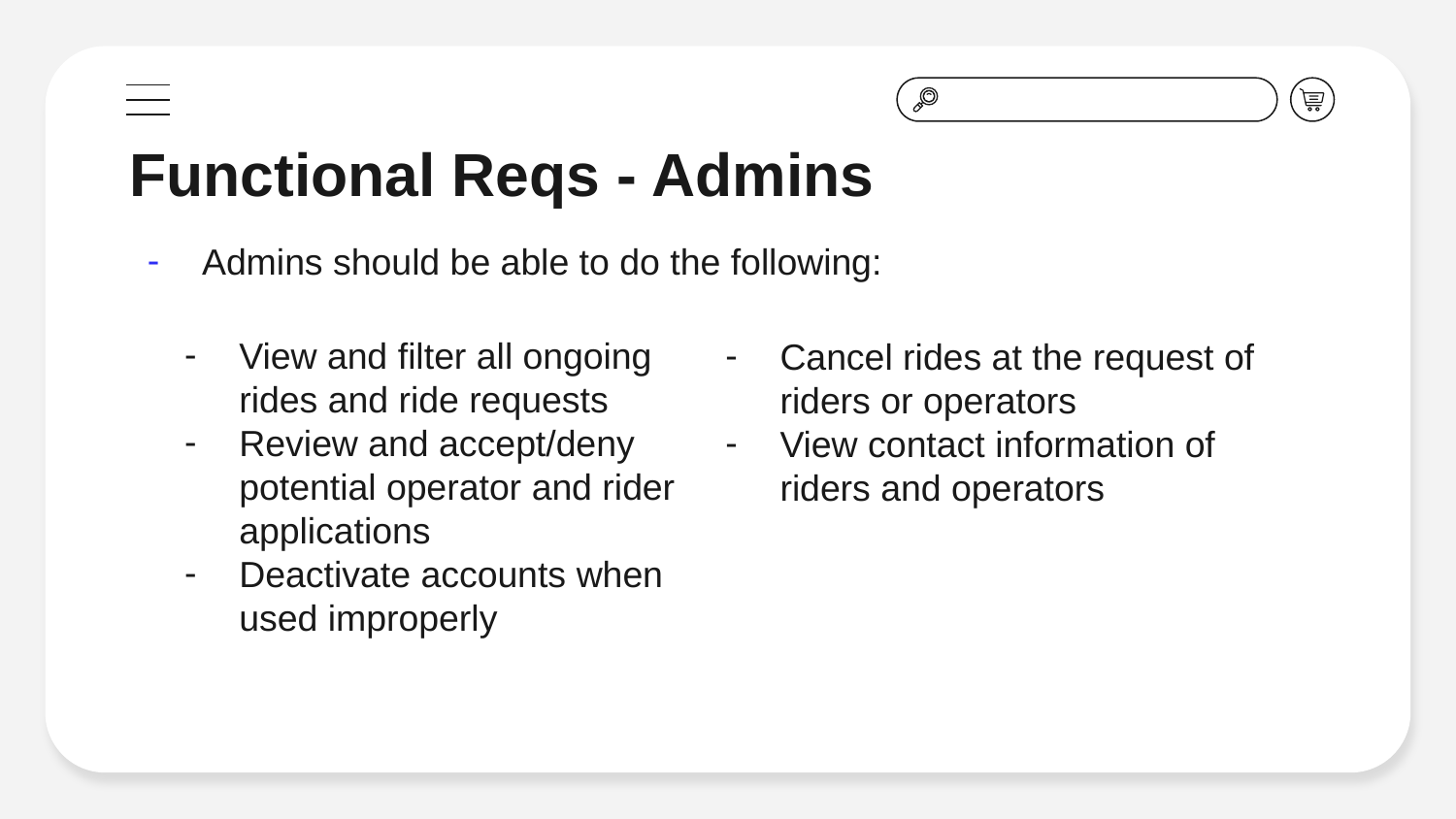

# Functional Reqs - Admins
Admins should be able to do the following:
View and filter all ongoing rides and ride requests
Review and accept/deny potential operator and rider applications
Deactivate accounts when used improperly
Cancel rides at the request of riders or operators
View contact information of riders and operators